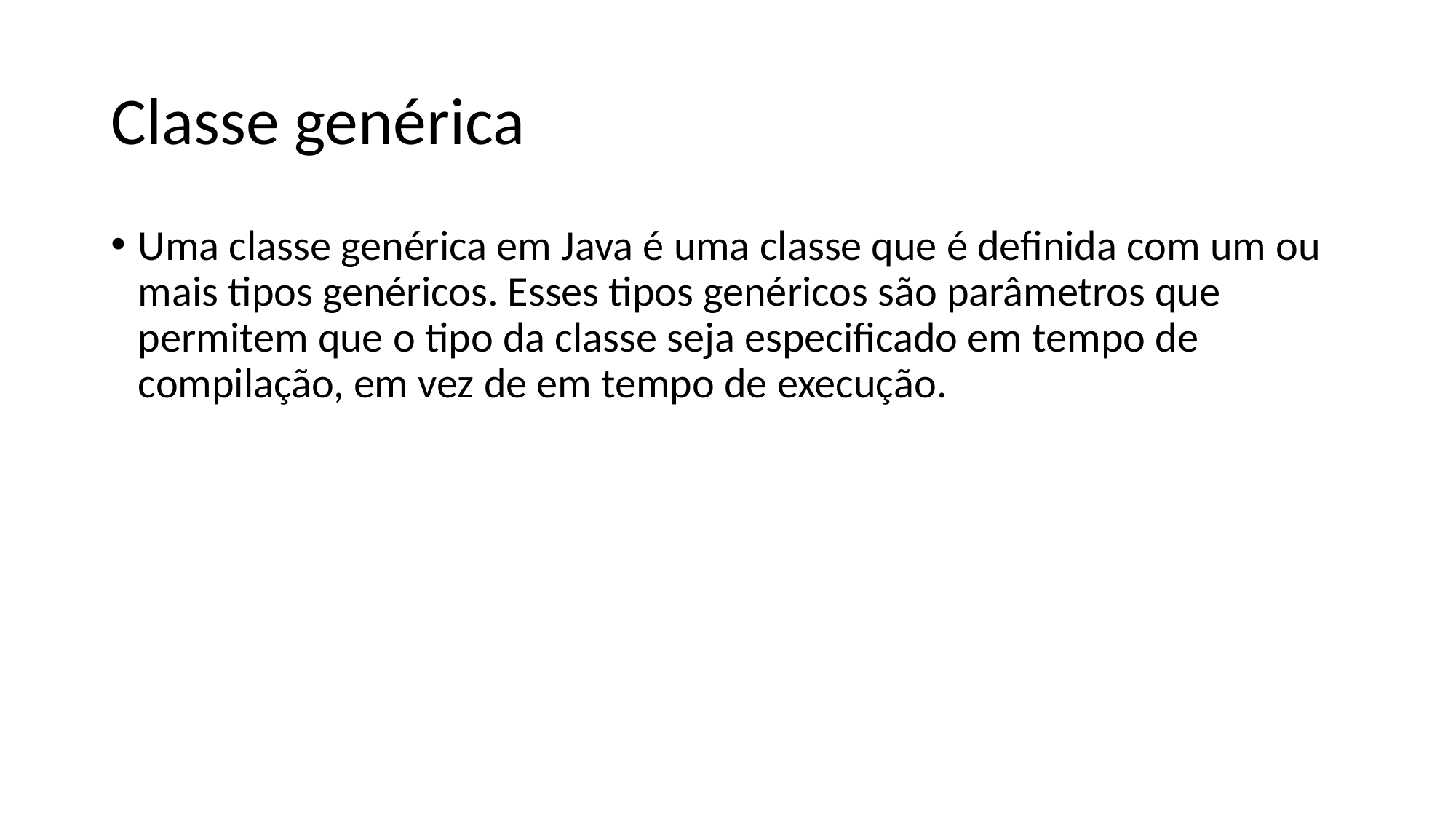

# Classe genérica
Uma classe genérica em Java é uma classe que é definida com um ou mais tipos genéricos. Esses tipos genéricos são parâmetros que permitem que o tipo da classe seja especificado em tempo de compilação, em vez de em tempo de execução.